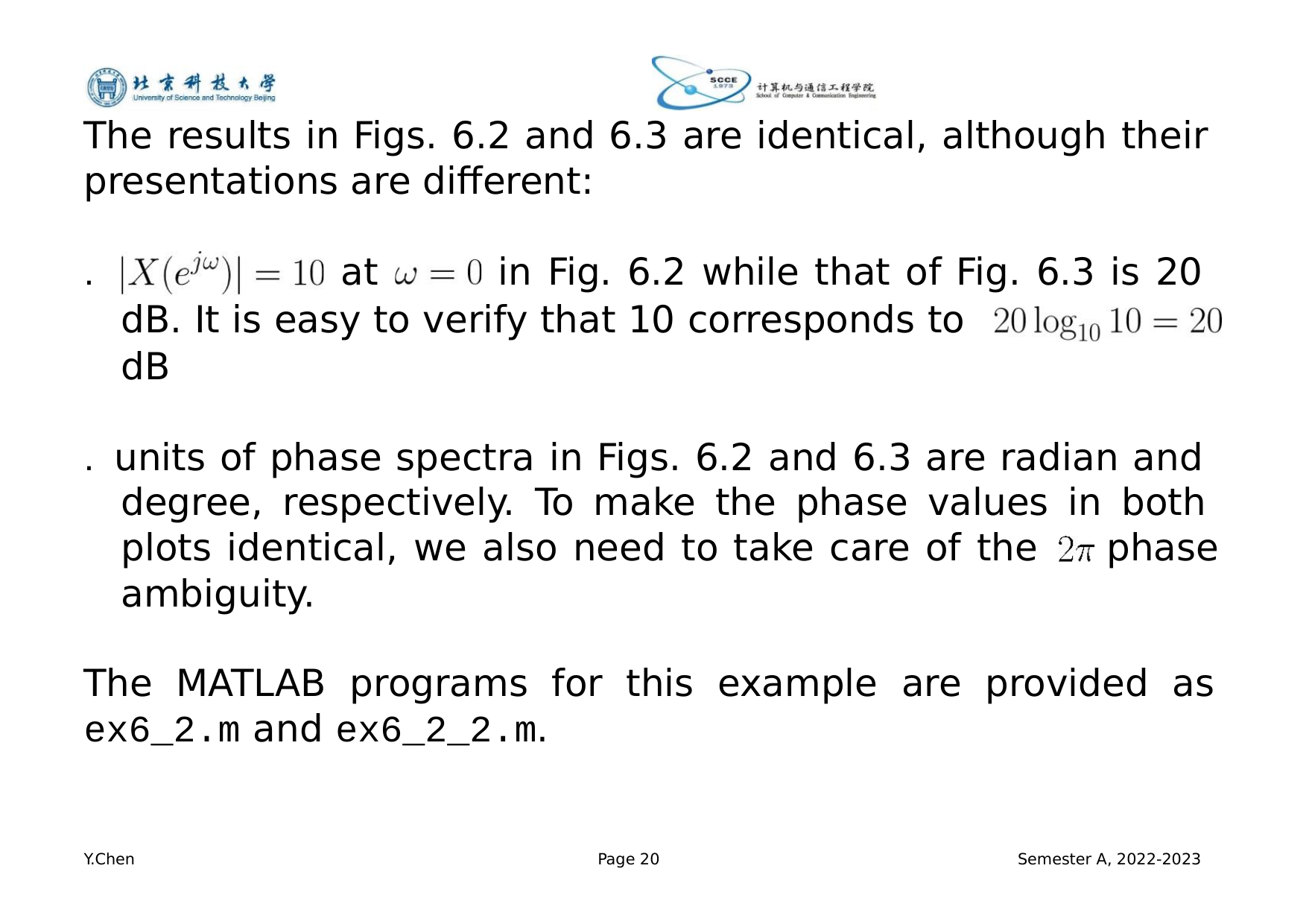

The results in Figs. 6.2 and 6.3 are identical, although their
presentations are different:
at
in Fig. 6.2 while that of Fig. 6.3 is 20
.

dB. It is easy to verify that 10 corresponds to
dB

. units of phase spectra in Figs. 6.2 and 6.3 are radian and
degree, respectively. To make the phase values in both
plots identical, we also need to take care of the phase
ambiguity.

The MATLAB programs for this example are provided as
ex6_2.m and ex6_2_2.m.
Y.Chen
Page 20
Semester A, 2022-2023